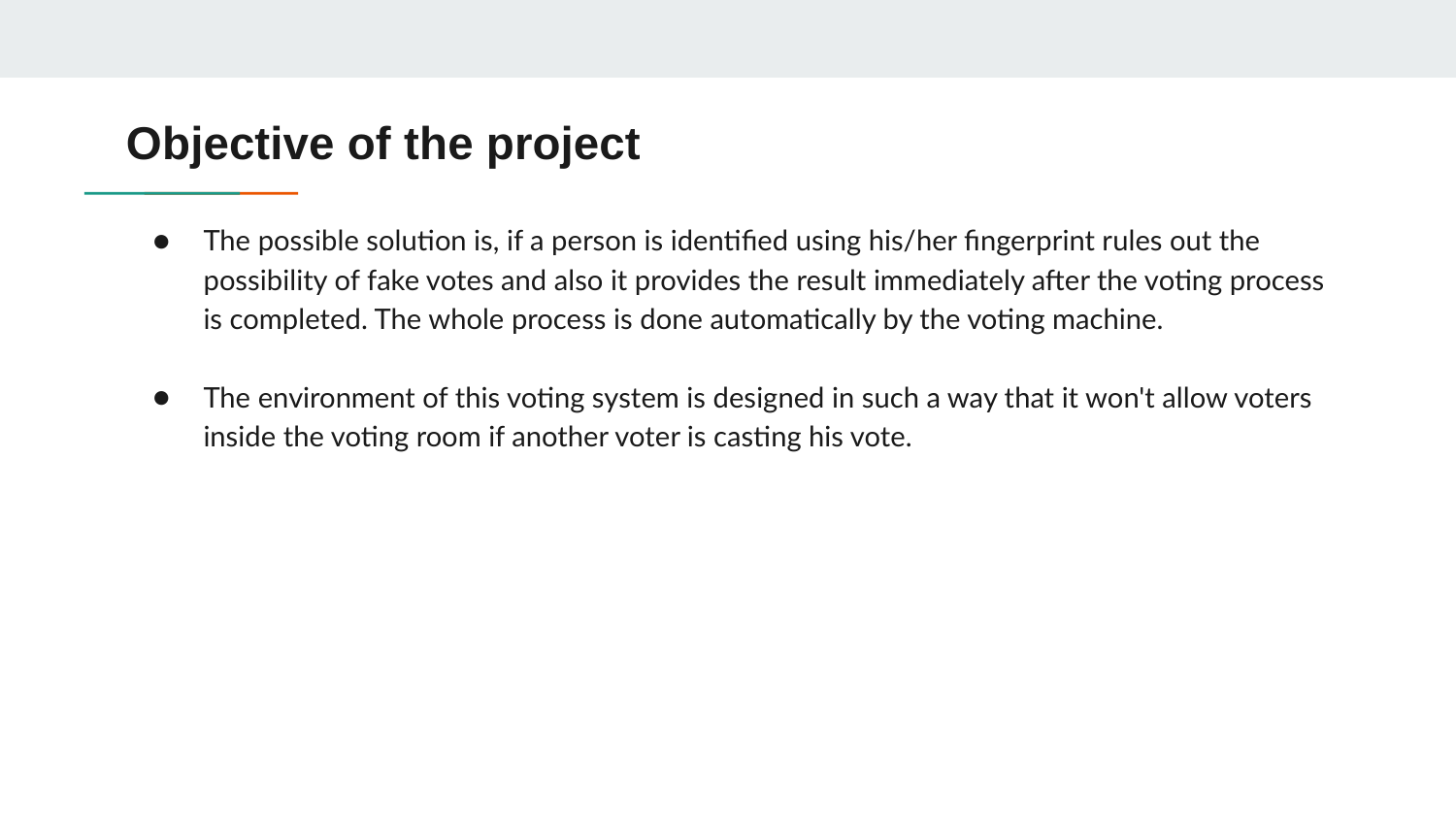

# Objective of the project
The possible solution is, if a person is identified using his/her fingerprint rules out the possibility of fake votes and also it provides the result immediately after the voting process is completed. The whole process is done automatically by the voting machine.

The environment of this voting system is designed in such a way that it won't allow voters inside the voting room if another voter is casting his vote.